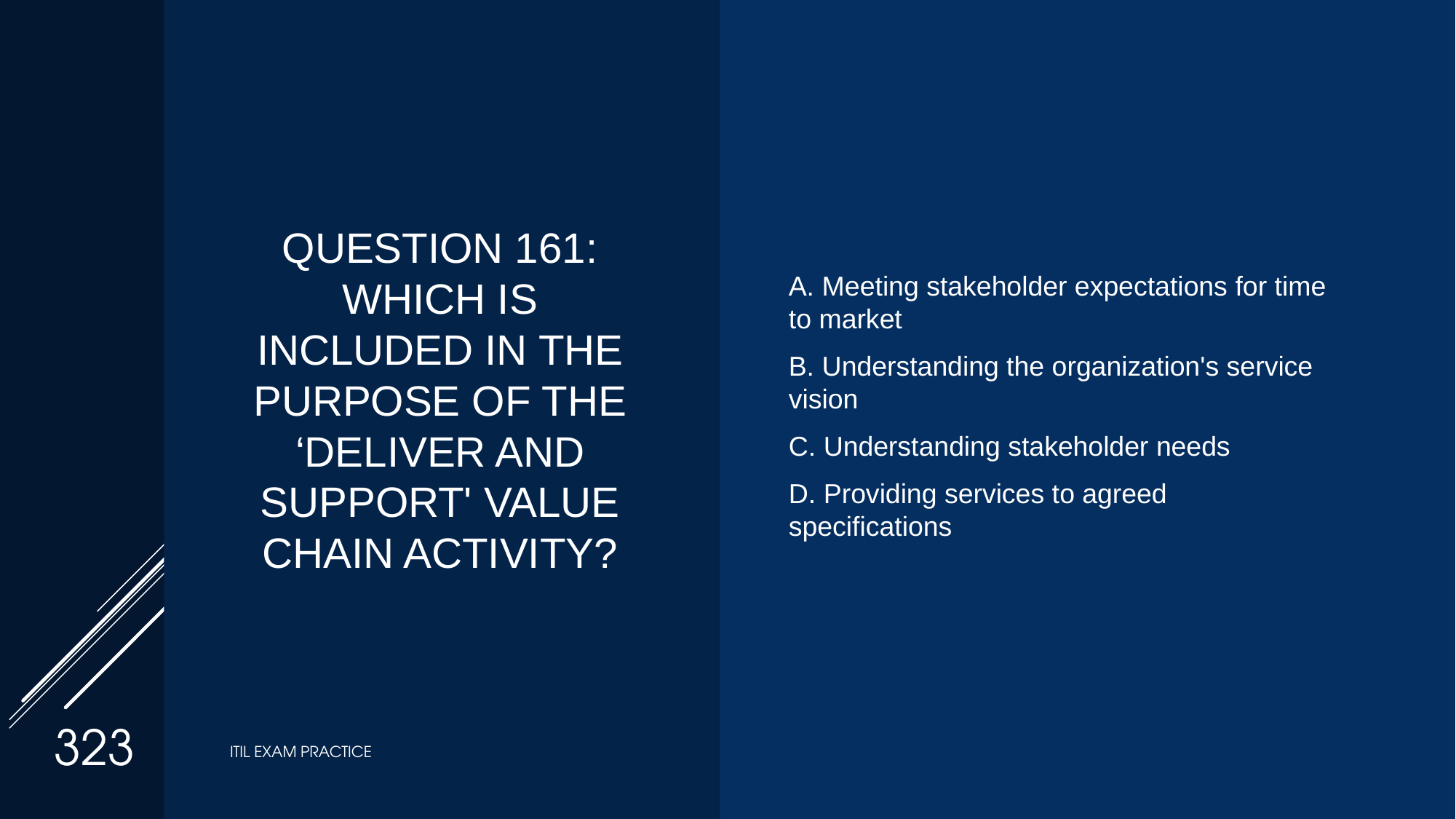

# Question 161: Which is included in the purpose of the ‘deliver and support' value chain activity?
A. Meeting stakeholder expectations for time to market
B. Understanding the organization's service vision
C. Understanding stakeholder needs
D. Providing services to agreed specifications
323
ITIL EXAM PRACTICE